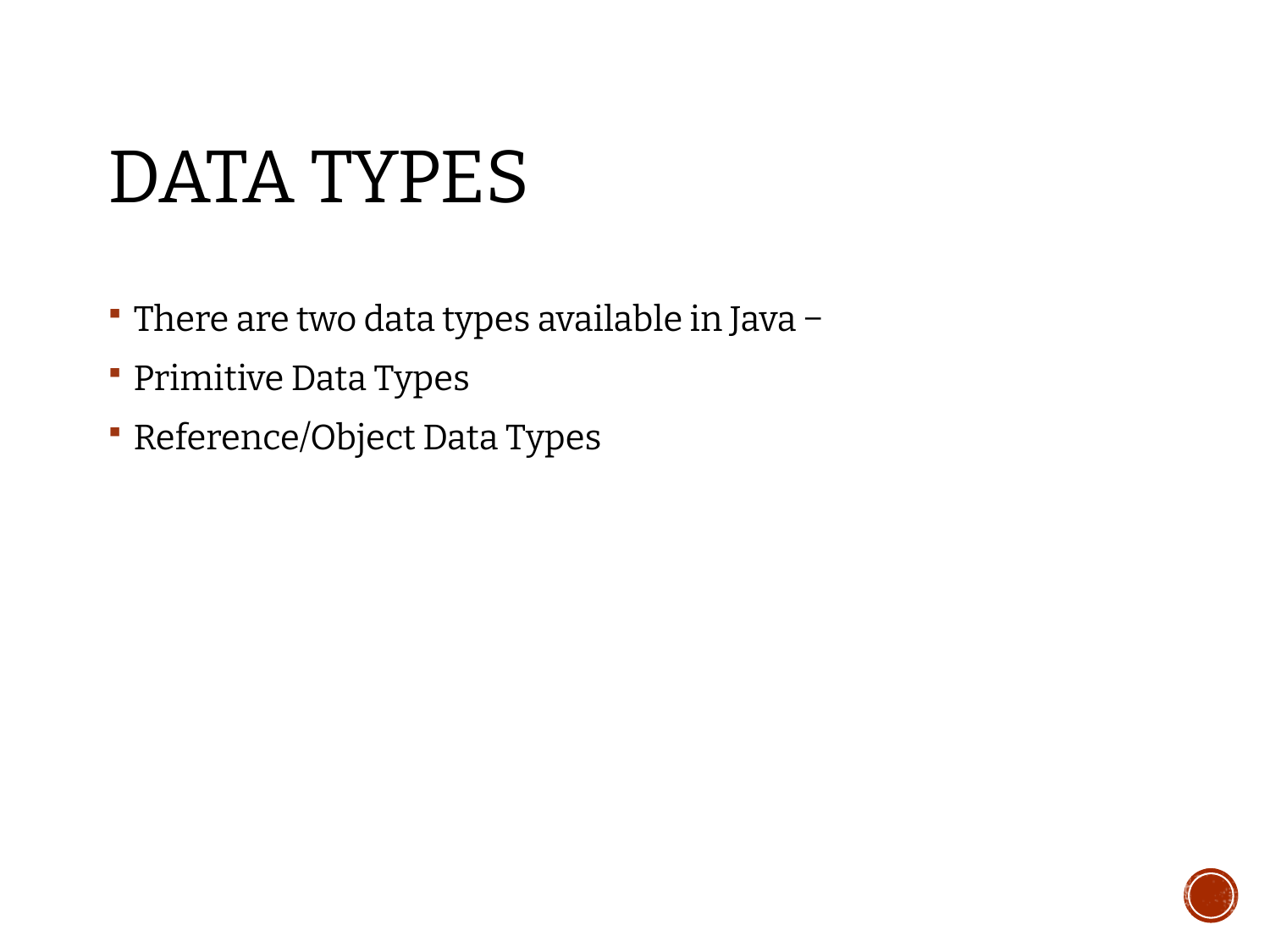

# data types
There are two data types available in Java −
Primitive Data Types
Reference/Object Data Types